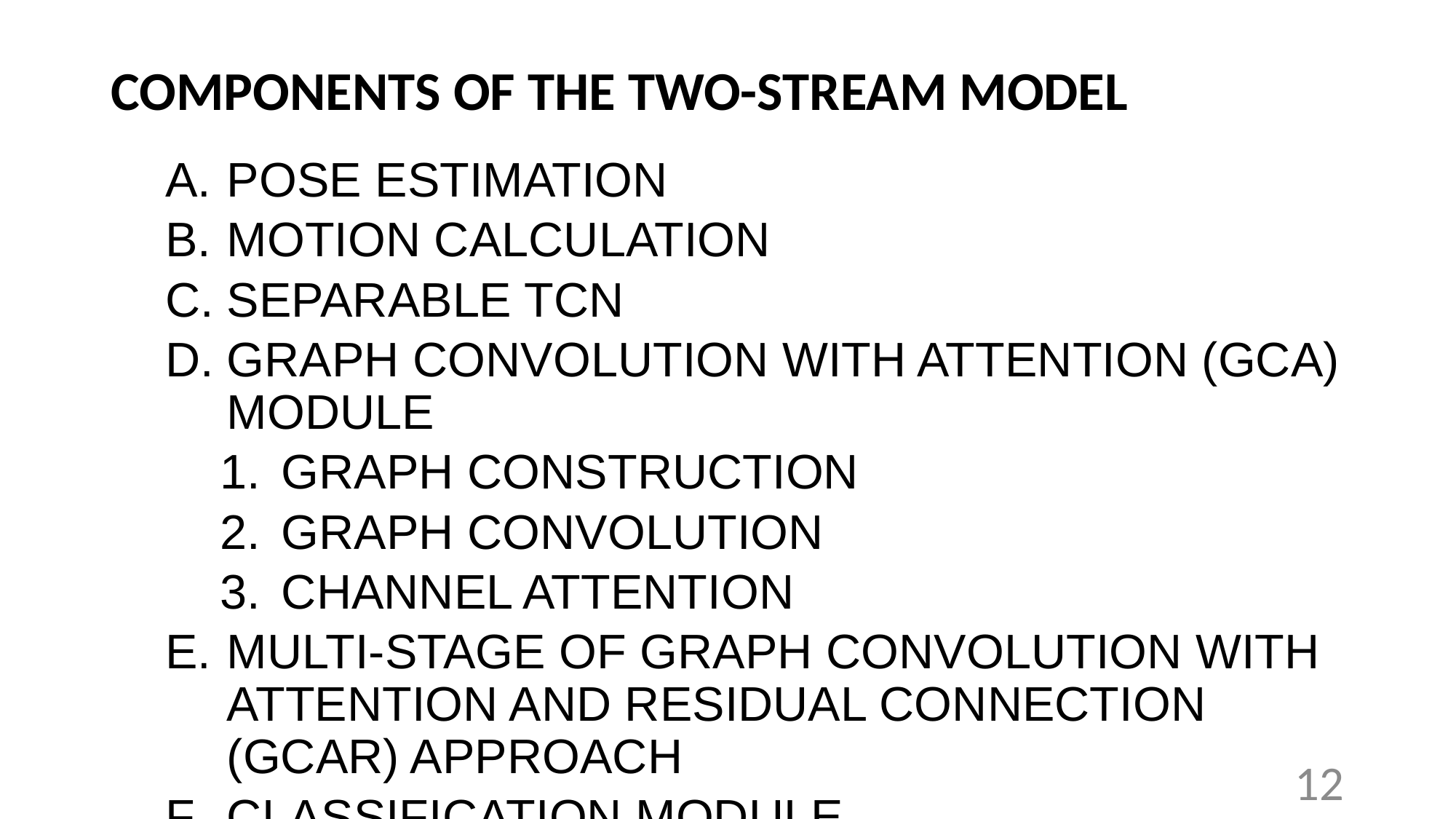

# COMPONENTS OF THE TWO-STREAM MODEL
POSE ESTIMATION
MOTION CALCULATION
SEPARABLE TCN
GRAPH CONVOLUTION WITH ATTENTION (GCA) MODULE
GRAPH CONSTRUCTION
GRAPH CONVOLUTION
CHANNEL ATTENTION
MULTI-STAGE OF GRAPH CONVOLUTION WITH ATTENTION AND RESIDUAL CONNECTION (GCAR) APPROACH
CLASSIFICATION MODULE
12